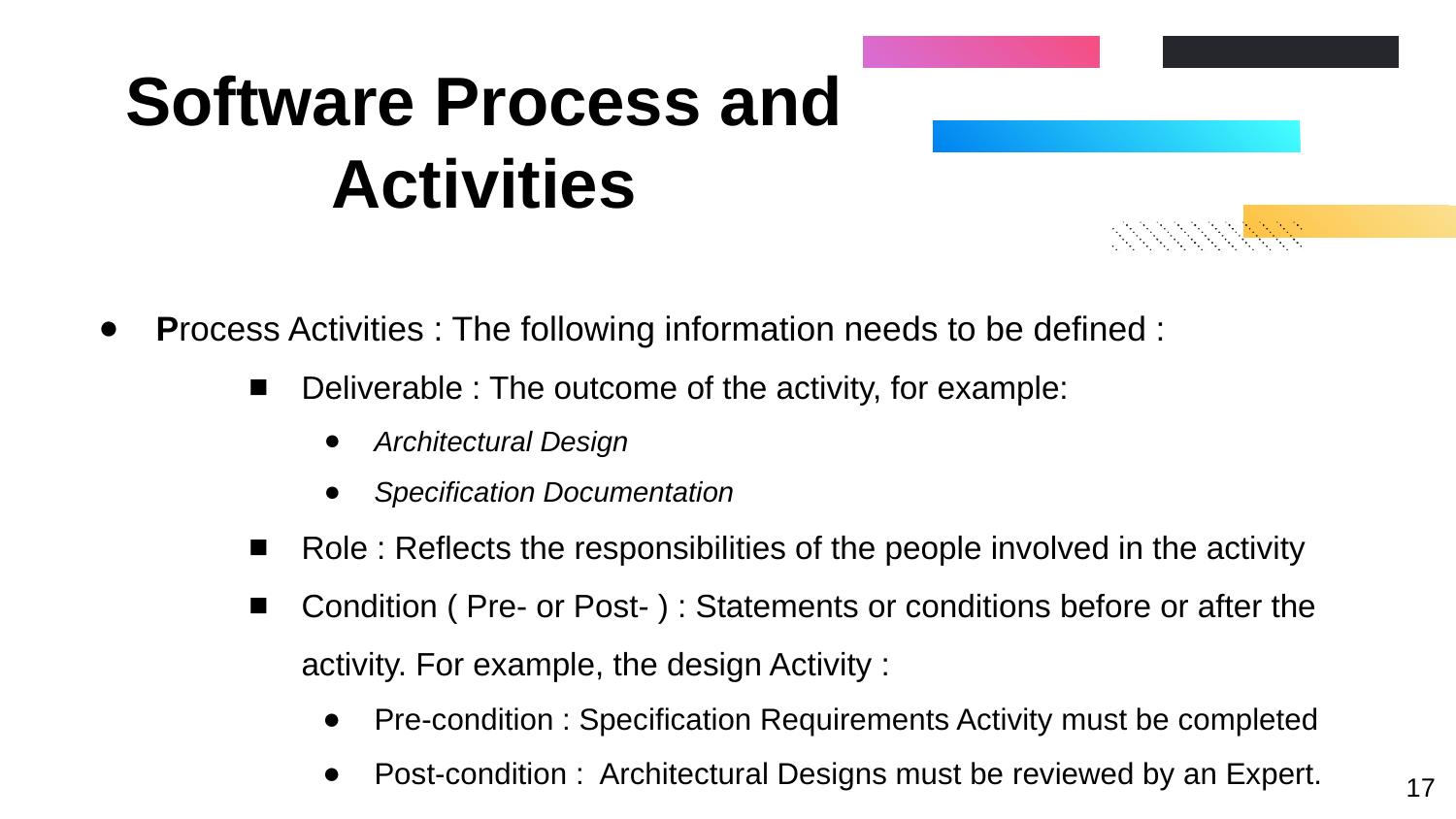

# Software Process and Activities
Process Activities : The following information needs to be defined :
Deliverable : The outcome of the activity, for example:
Architectural Design
Specification Documentation
Role : Reflects the responsibilities of the people involved in the activity
Condition ( Pre- or Post- ) : Statements or conditions before or after the activity. For example, the design Activity :
Pre-condition : Specification Requirements Activity must be completed
Post-condition :  Architectural Designs must be reviewed by an Expert.

17